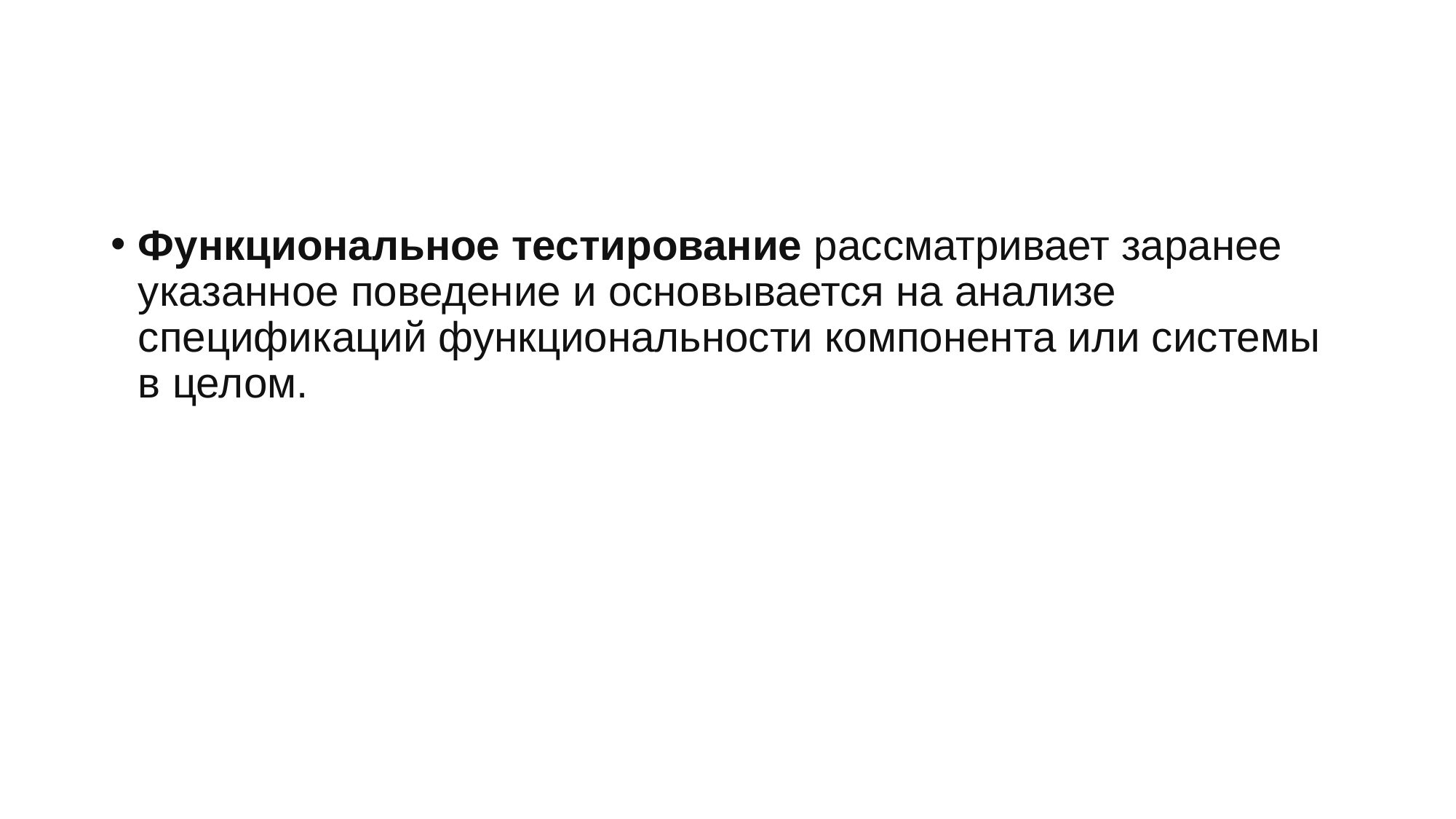

#
Функциональное тестирование рассматривает заранее указанное поведение и основывается на анализе спецификаций функциональности компонента или системы в целом.